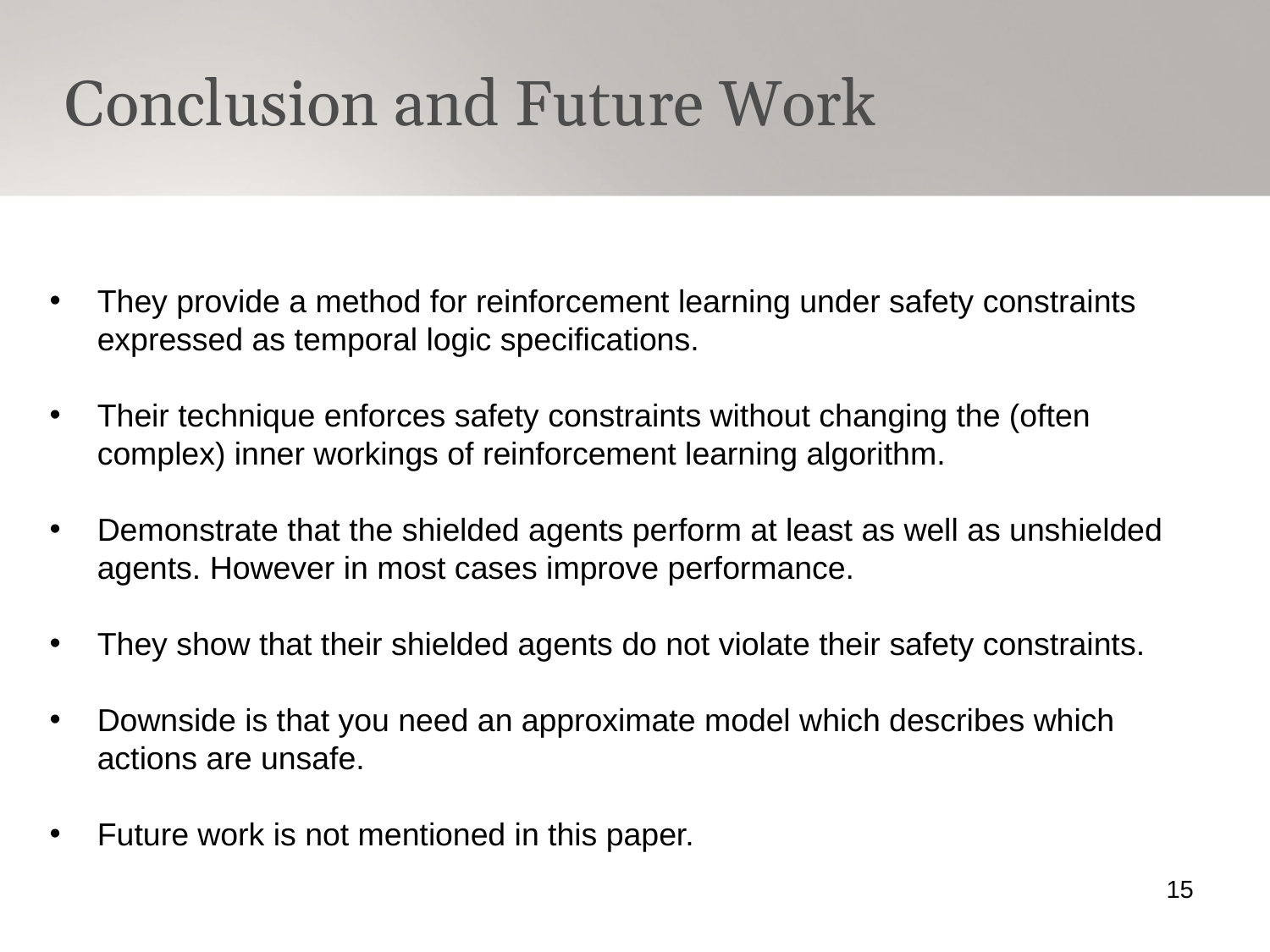

Conclusion and Future Work

They provide a method for reinforcement learning under safety constraints expressed as temporal logic specifications.

Their technique enforces safety constraints without changing the (often complex) inner workings of reinforcement learning algorithm.

Demonstrate that the shielded agents perform at least as well as unshielded agents. However in most cases improve performance.

They show that their shielded agents do not violate their safety constraints.

Downside is that you need an approximate model which describes which actions are unsafe.

Future work is not mentioned in this paper.
15